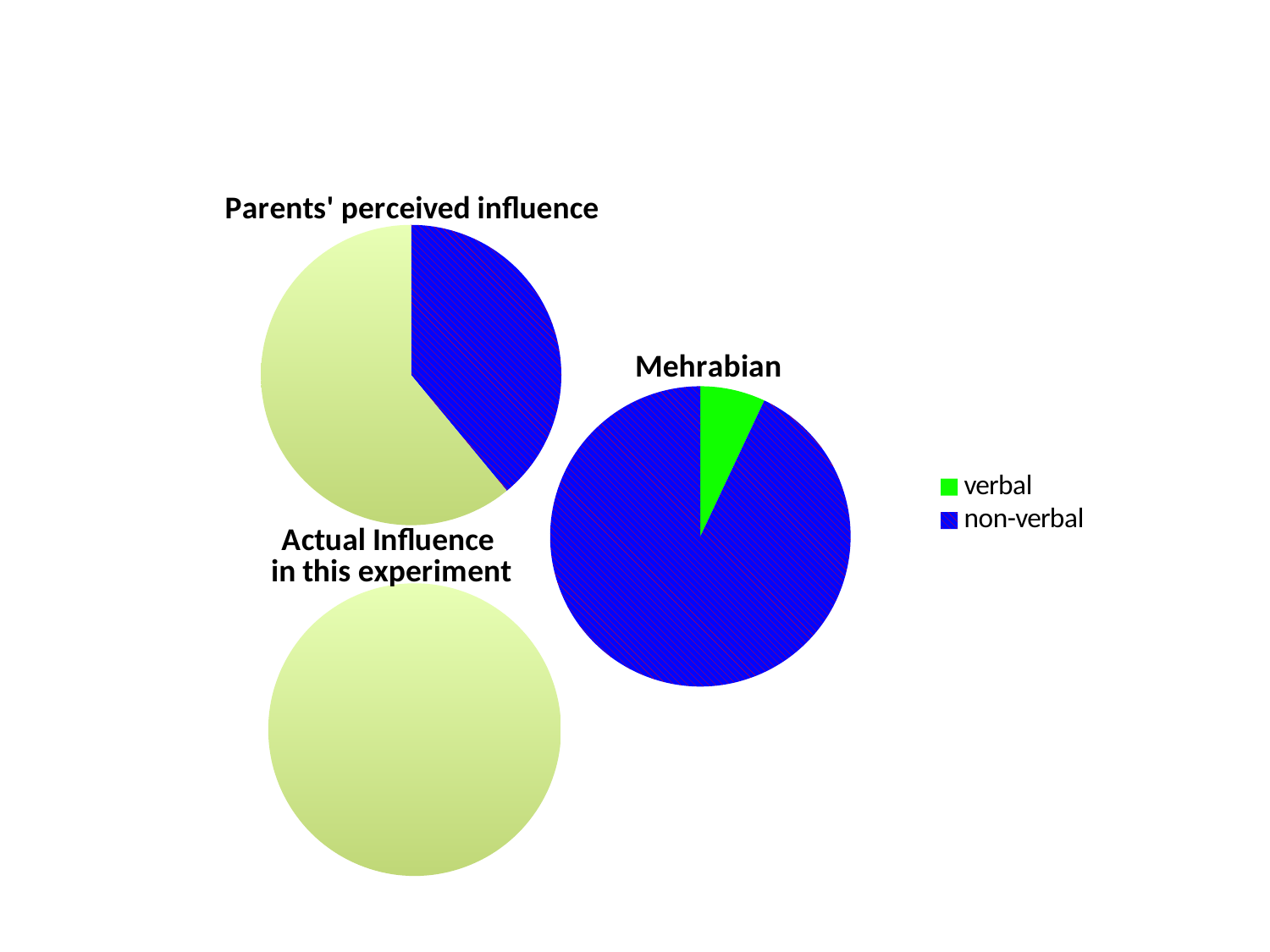

### Chart:

| Category | Parents' perceived influence | verbal |
|---|---|---|

### Chart:

| Category | Mehrabian |
|---|---|
| verbal | 0.07 |
| non-verbal | 0.93 |

### Chart: Actual Influence
in this experiment

| Category | Actual Influence in this experiment |
|---|---|